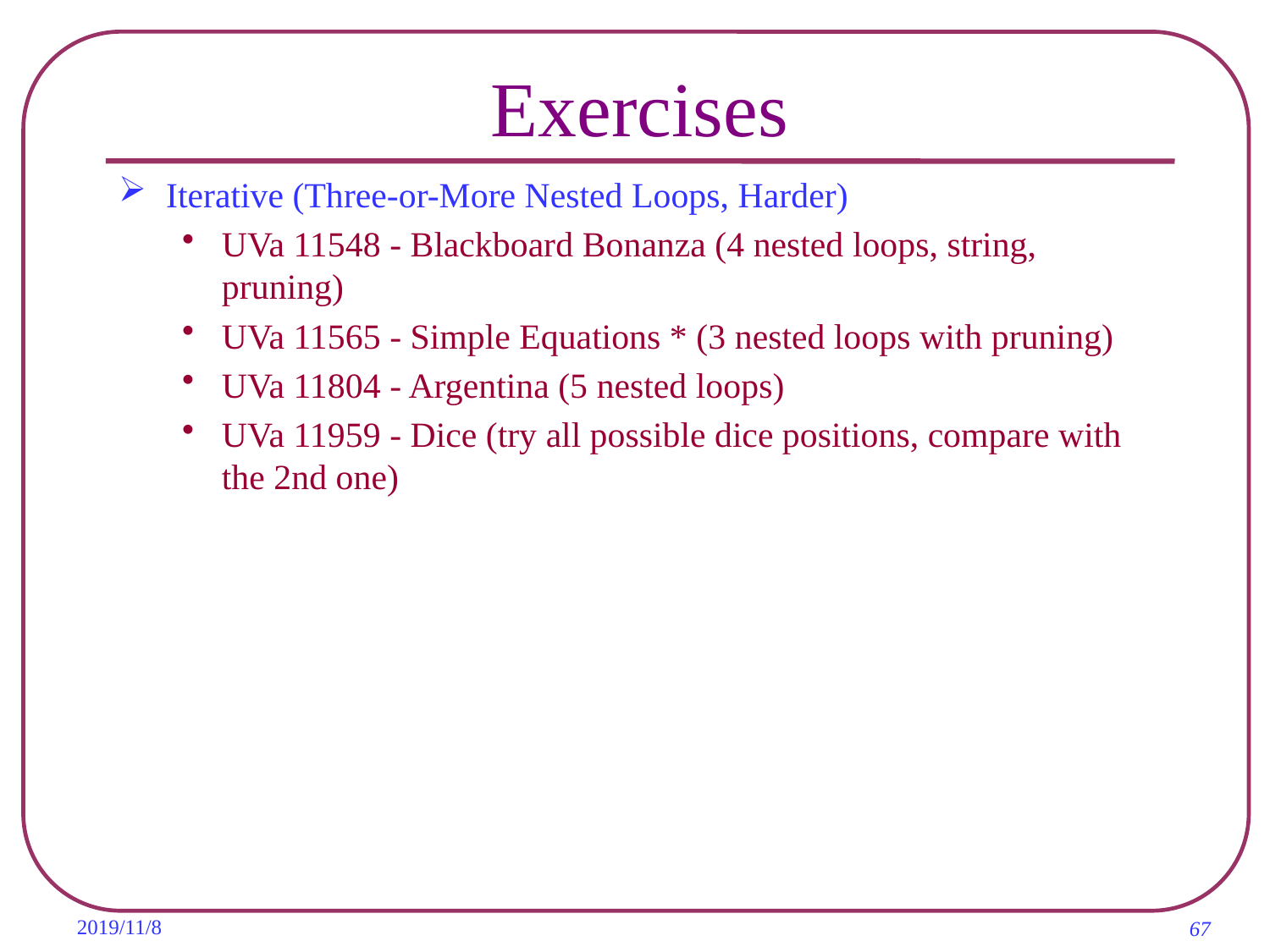

# Exercises
Iterative (Three-or-More Nested Loops, Harder)
UVa 11548 - Blackboard Bonanza (4 nested loops, string, pruning)
UVa 11565 - Simple Equations * (3 nested loops with pruning)
UVa 11804 - Argentina (5 nested loops)
UVa 11959 - Dice (try all possible dice positions, compare with the 2nd one)
2019/11/8
67